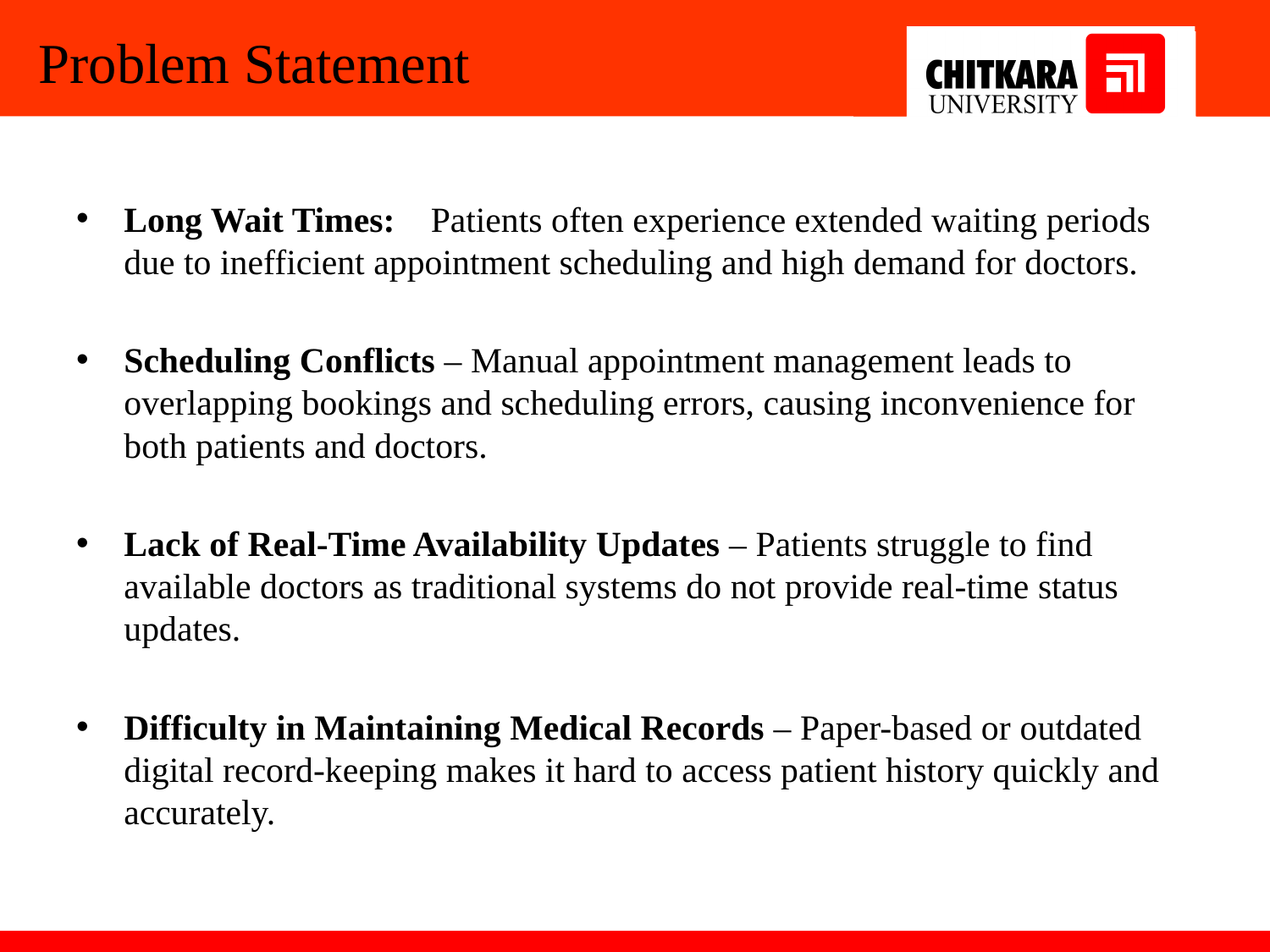

# Problem Statement
Long Wait Times:    Patients often experience extended waiting periods due to inefficient appointment scheduling and high demand for doctors.

Scheduling Conflicts – Manual appointment management leads to overlapping bookings and scheduling errors, causing inconvenience for both patients and doctors.

Lack of Real-Time Availability Updates – Patients struggle to find available doctors as traditional systems do not provide real-time status updates.

Difficulty in Maintaining Medical Records – Paper-based or outdated digital record-keeping makes it hard to access patient history quickly and accurately.